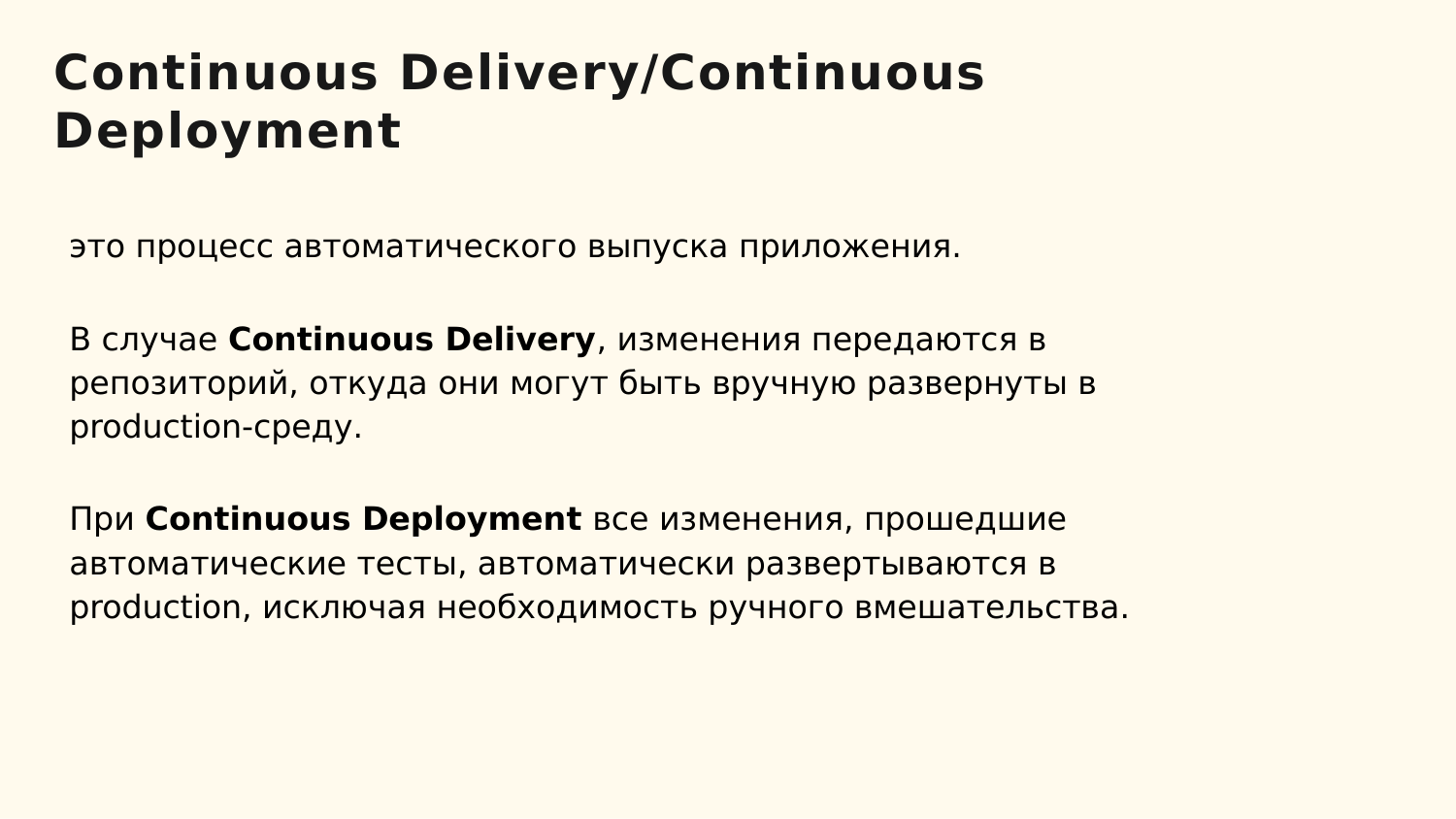

# Continuous Delivery/Continuous Deployment
это процесс автоматического выпуска приложения.

В случае Continuous Delivery, изменения передаются в репозиторий, откуда они могут быть вручную развернуты в production-среду.

При Continuous Deployment все изменения, прошедшие автоматические тесты, автоматически развертываются в production, исключая необходимость ручного вмешательства.